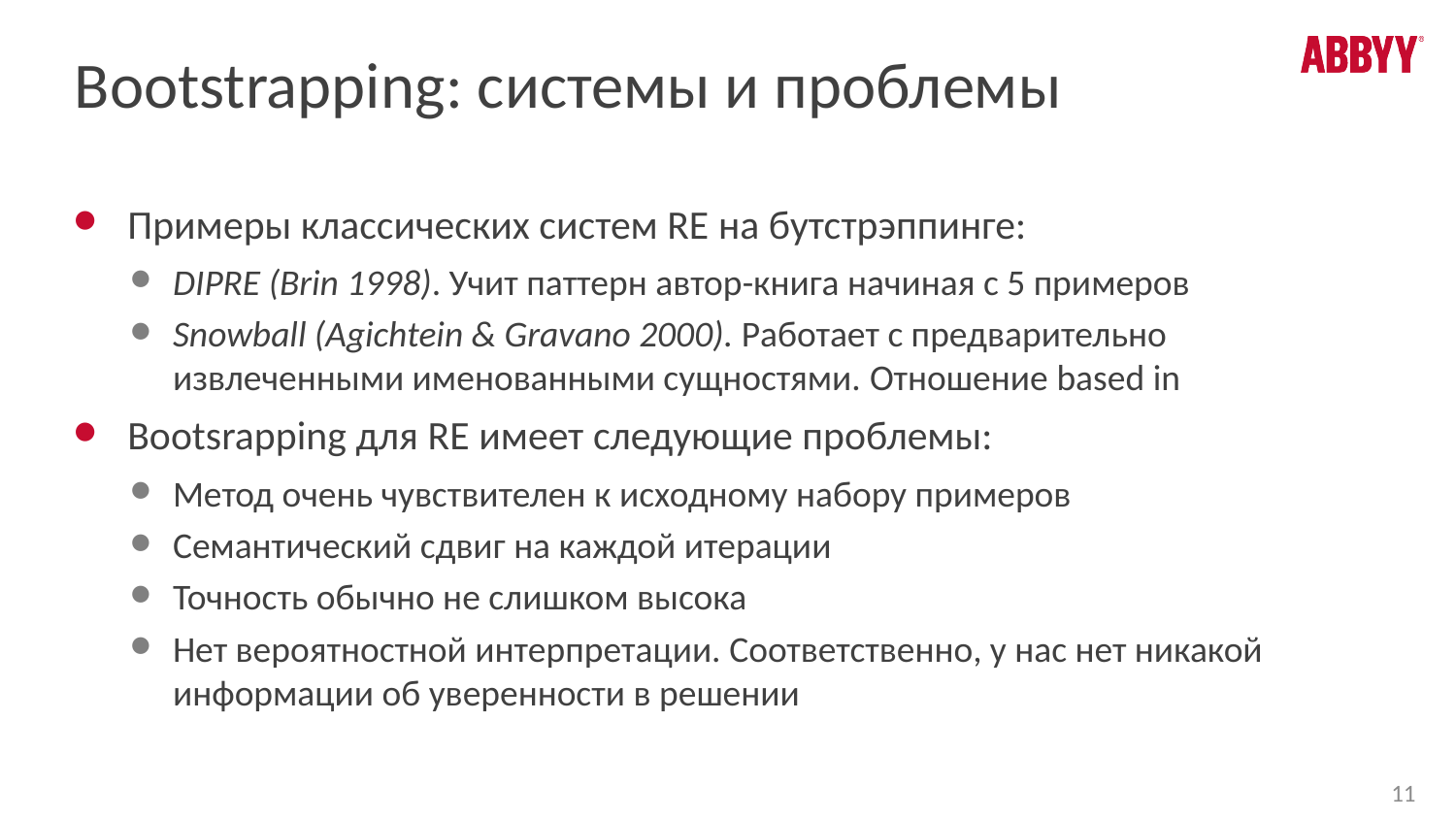

# Bootstrapping: системы и проблемы
Примеры классических систем RE на бутстрэппинге:
DIPRE (Brin 1998). Учит паттерн автор-книга начиная с 5 примеров
Snowball (Agichtein & Gravano 2000). Работает с предварительно извлеченными именованными сущностями. Отношение based in
Bootsrapping для RE имеет следующие проблемы:
Метод очень чувствителен к исходному набору примеров
Семантический сдвиг на каждой итерации
Точность обычно не слишком высока
Нет вероятностной интерпретации. Соответственно, у нас нет никакой информации об уверенности в решении

11